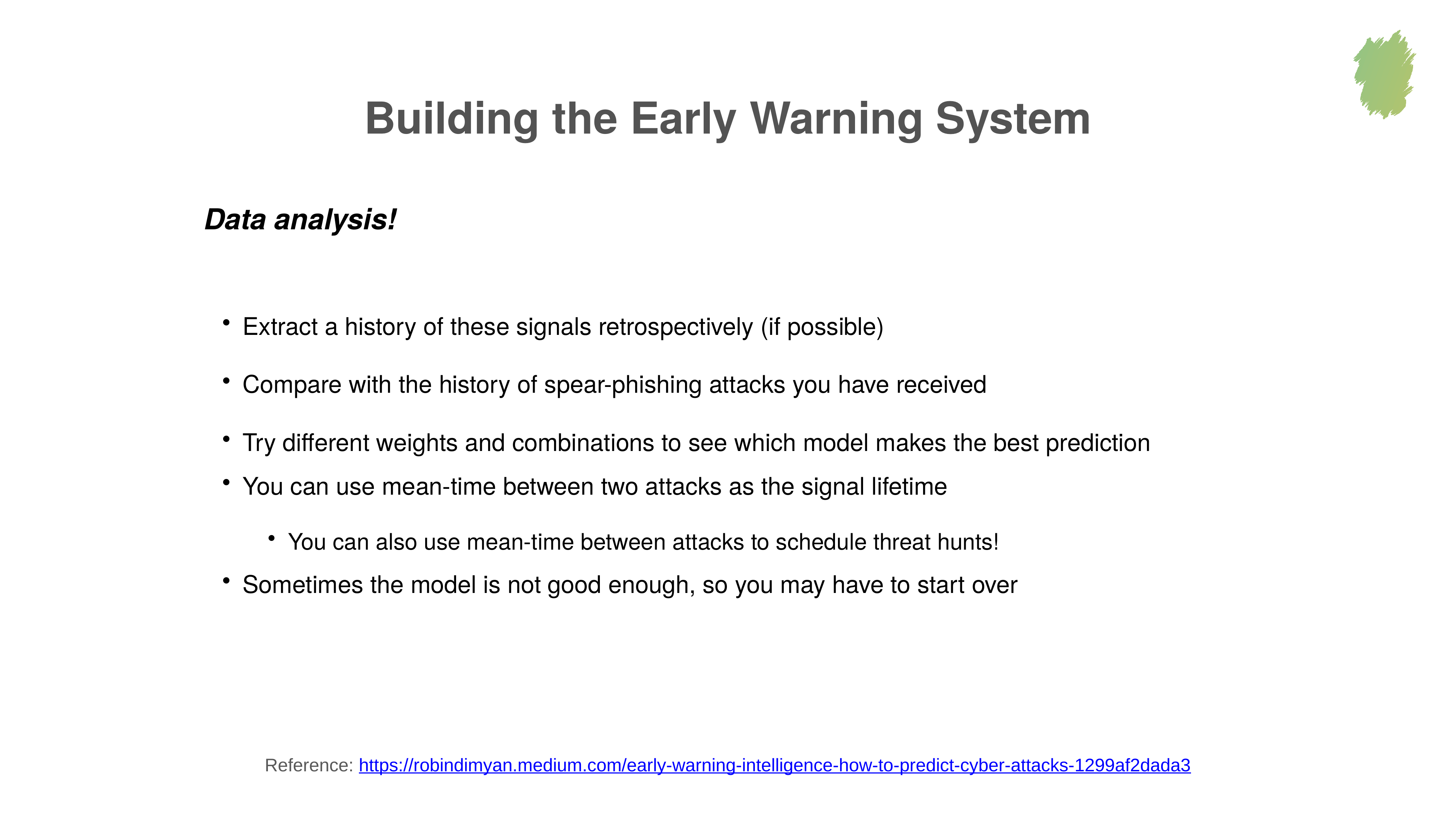

15
Building the Early Warning System
Data analysis!

Extract a history of these signals retrospectively (if possible)
Compare with the history of spear-phishing attacks you have received
Try different weights and combinations to see which model makes the best prediction
You can use mean-time between two attacks as the signal lifetime
You can also use mean-time between attacks to schedule threat hunts!
Sometimes the model is not good enough, so you may have to start over
Reference: https://robindimyan.medium.com/early-warning-intelligence-how-to-predict-cyber-attacks-1299af2dada3